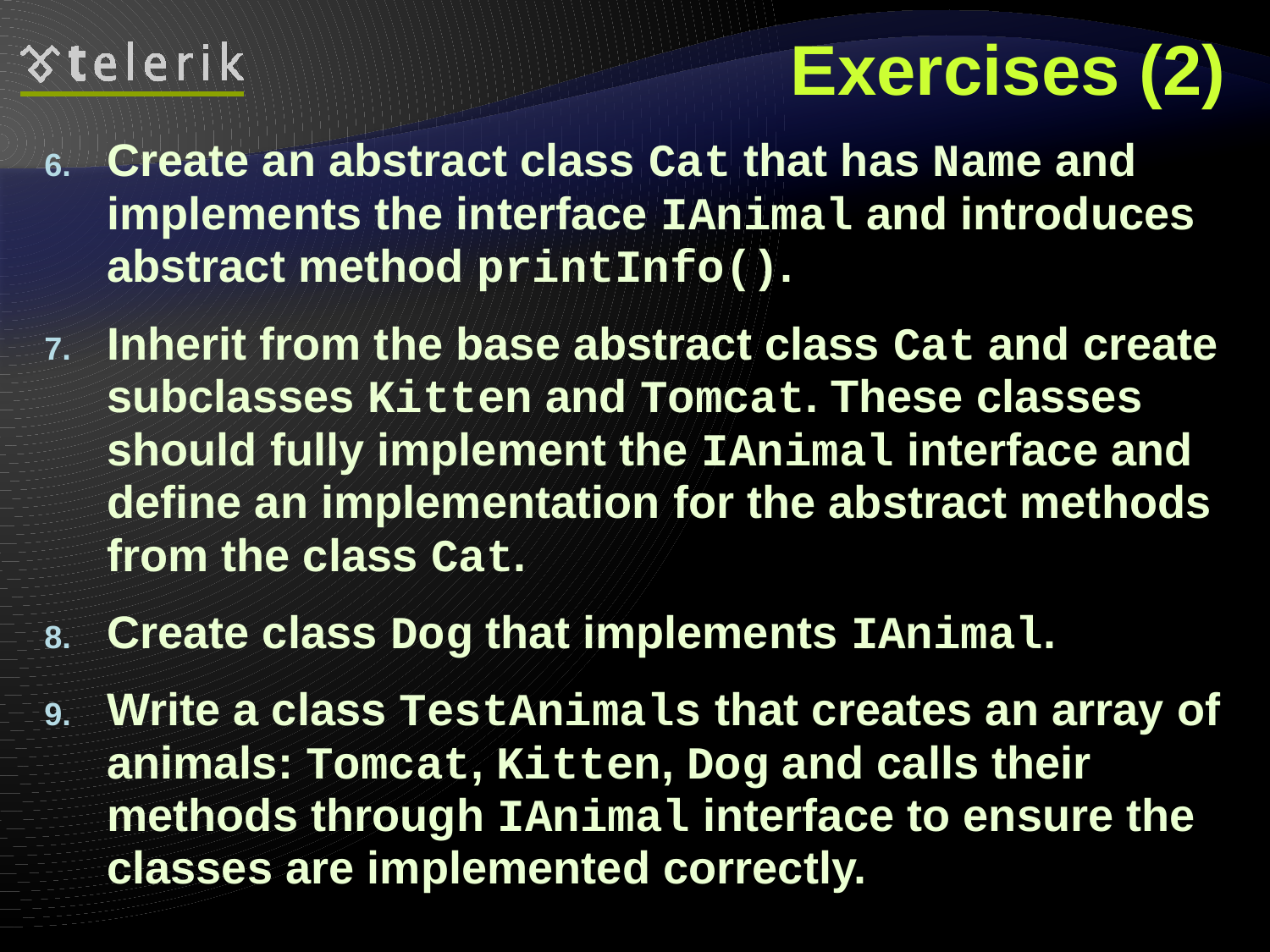

# Exercises (2)
Create an abstract class Cat that has Name and implements the interface IAnimal and introduces abstract method printInfo().
Inherit from the base abstract class Cat and create subclasses Kitten and Tomcat. These classes should fully implement the IAnimal interface and define an implementation for the abstract methods from the class Cat.
Create class Dog that implements IAnimal.
Write a class TestAnimals that creates an array of animals: Tomcat, Kitten, Dog and calls their methods through IAnimal interface to ensure the classes are implemented correctly.